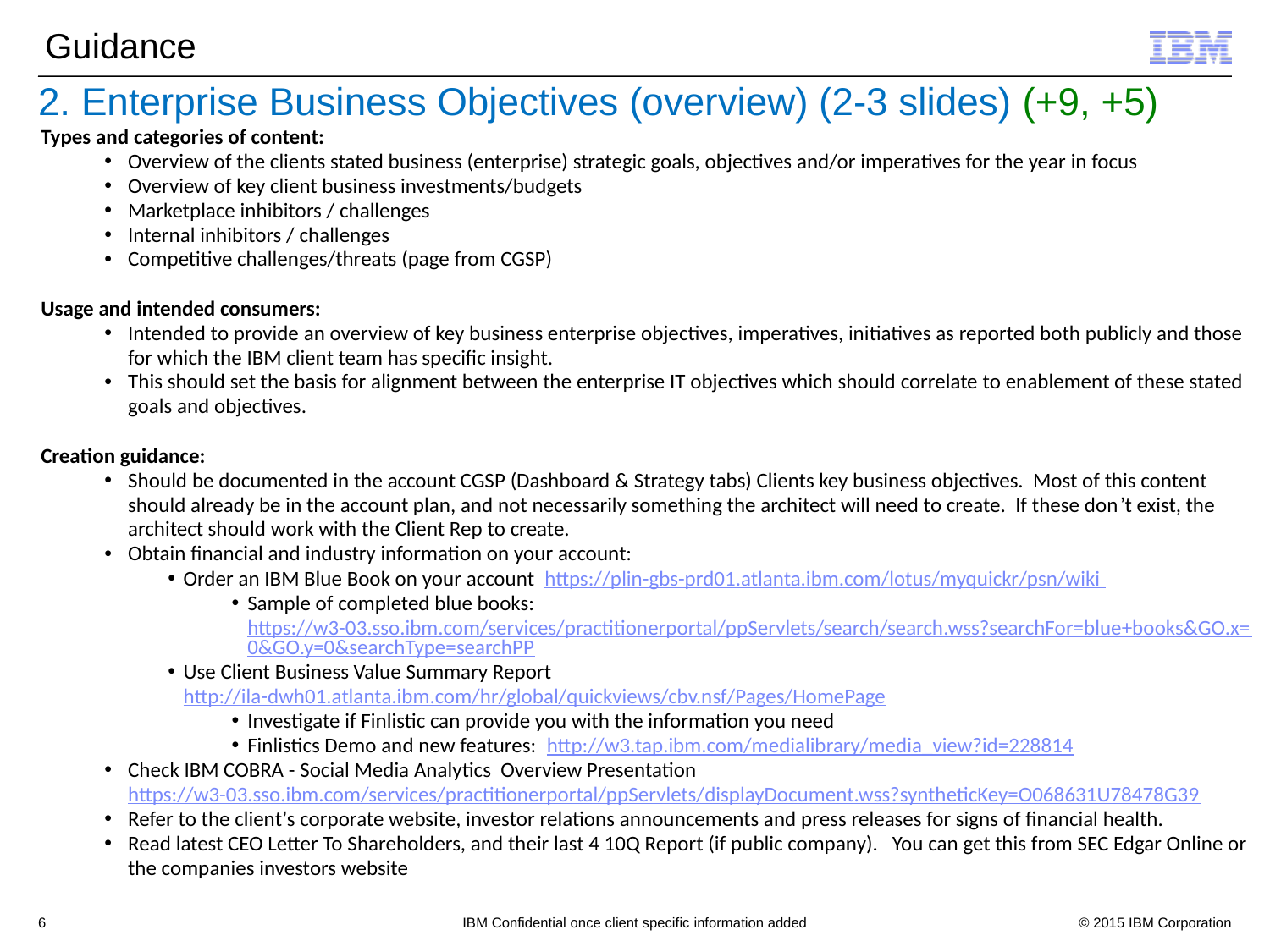

Guidance
2. Enterprise Business Objectives (overview) (2-3 slides) (+9, +5)
Types and categories of content:
Overview of the clients stated business (enterprise) strategic goals, objectives and/or imperatives for the year in focus
Overview of key client business investments/budgets
Marketplace inhibitors / challenges
Internal inhibitors / challenges
Competitive challenges/threats (page from CGSP)

Usage and intended consumers:
Intended to provide an overview of key business enterprise objectives, imperatives, initiatives as reported both publicly and those for which the IBM client team has specific insight.
This should set the basis for alignment between the enterprise IT objectives which should correlate to enablement of these stated goals and objectives.

Creation guidance:
Should be documented in the account CGSP (Dashboard & Strategy tabs) Clients key business objectives.  Most of this content should already be in the account plan, and not necessarily something the architect will need to create.  If these don’t exist, the architect should work with the Client Rep to create.
Obtain financial and industry information on your account:
Order an IBM Blue Book on your account  https://plin-gbs-prd01.atlanta.ibm.com/lotus/myquickr/psn/wiki
Sample of completed blue books: https://w3-03.sso.ibm.com/services/practitionerportal/ppServlets/search/search.wss?searchFor=blue+books&GO.x=0&GO.y=0&searchType=searchPP
Use Client Business Value Summary Report http://ila-dwh01.atlanta.ibm.com/hr/global/quickviews/cbv.nsf/Pages/HomePage
Investigate if Finlistic can provide you with the information you need
Finlistics Demo and new features:  http://w3.tap.ibm.com/medialibrary/media_view?id=228814
Check IBM COBRA - Social Media Analytics  Overview Presentation https://w3-03.sso.ibm.com/services/practitionerportal/ppServlets/displayDocument.wss?syntheticKey=O068631U78478G39
Refer to the client’s corporate website, investor relations announcements and press releases for signs of financial health.
Read latest CEO Letter To Shareholders, and their last 4 10Q Report (if public company).   You can get this from SEC Edgar Online or the companies investors website

6
IBM Confidential once client specific information added